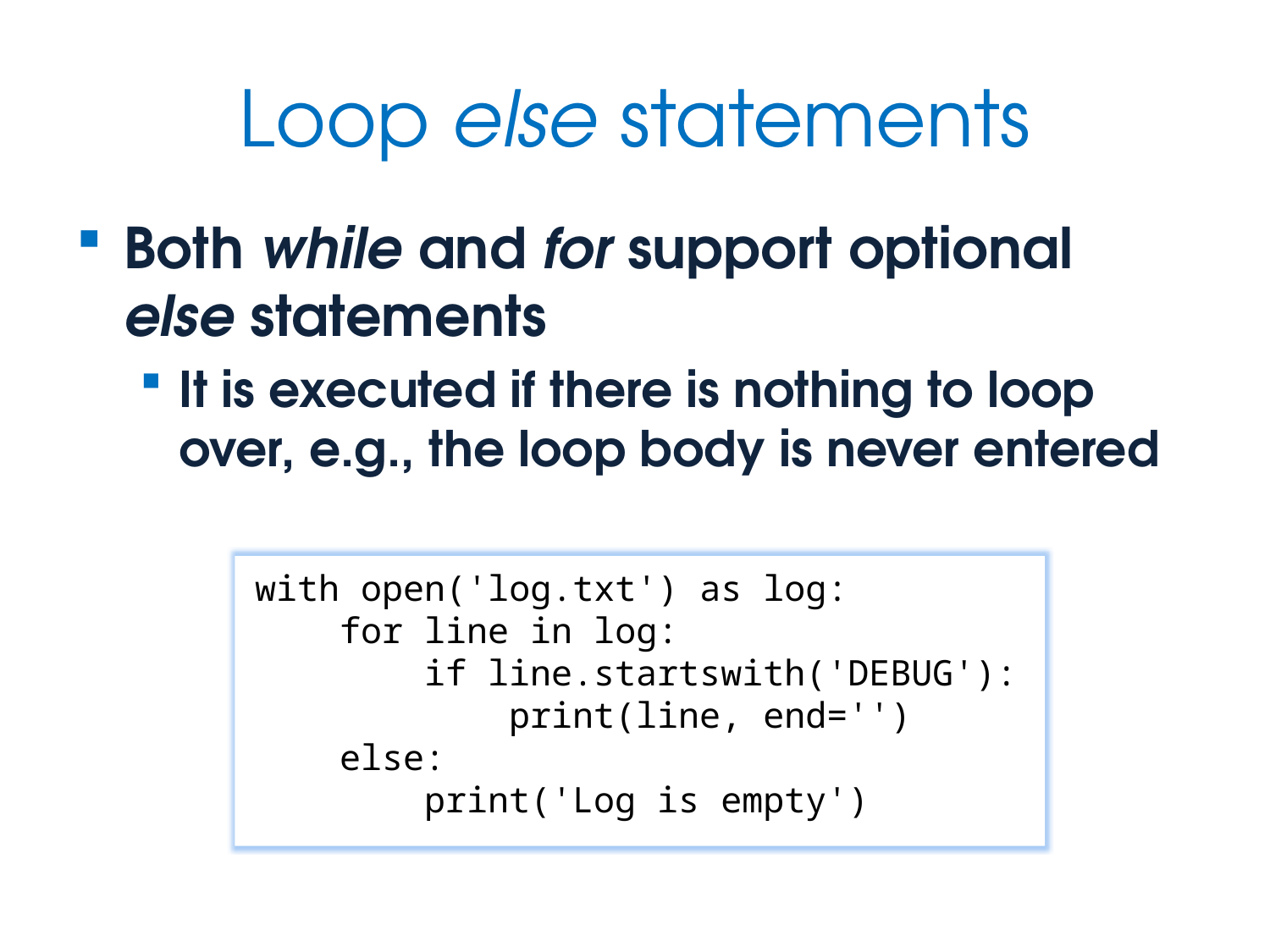

# Loop else statements
Both while and for support optional else statements
It is executed if there is nothing to loop over, e.g., the loop body is never entered
with open('log.txt') as log:
    for line in log:
        if line.startswith('DEBUG'):
            print(line, end='')
    else:
        print('Log is empty')